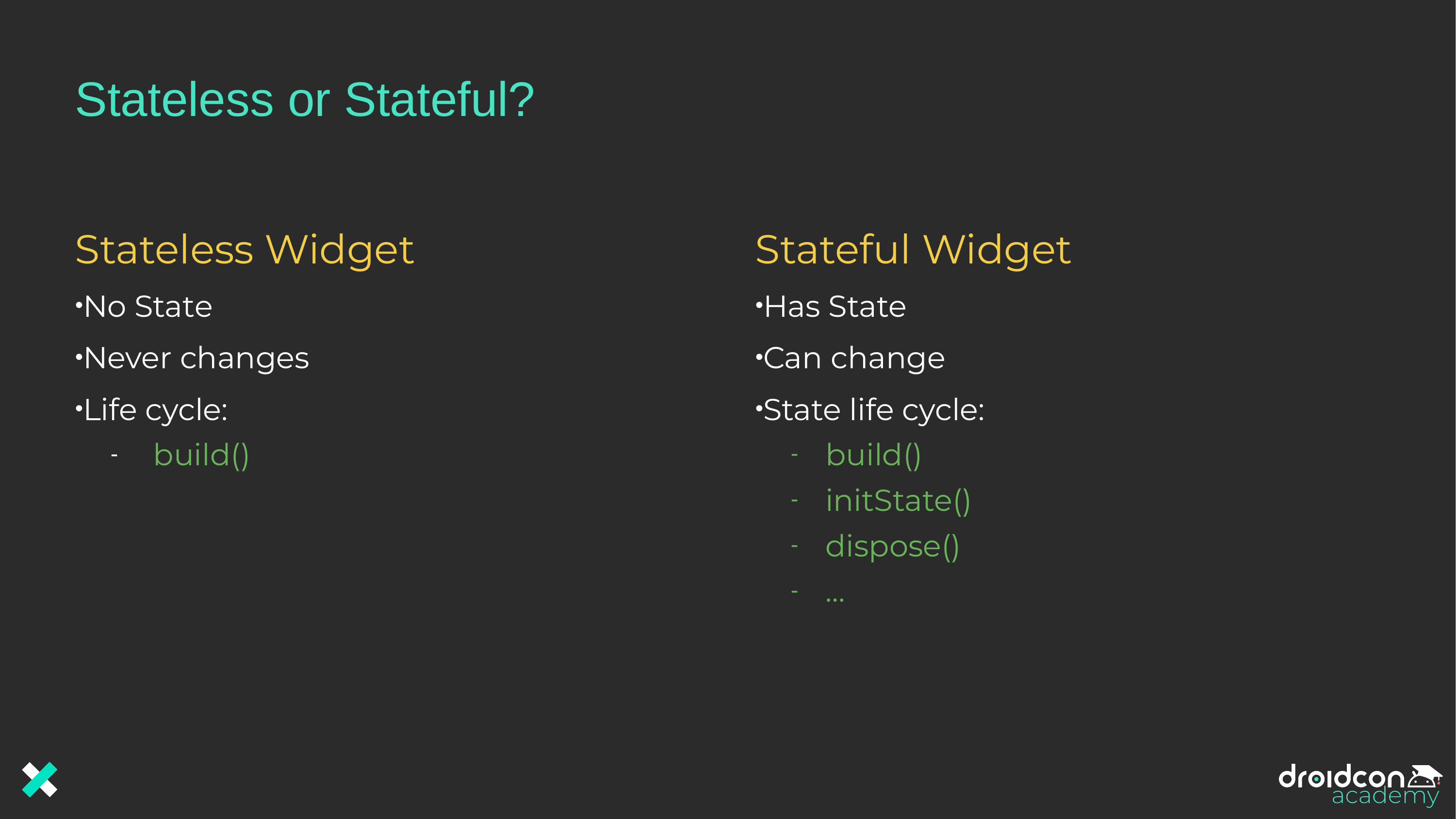

# Stateless or Stateful?

Stateful Widget
Has State
Can change
State life cycle:
build()
initState()
dispose()
…

Stateless Widget
No State
Never changes
Life cycle:
 build()